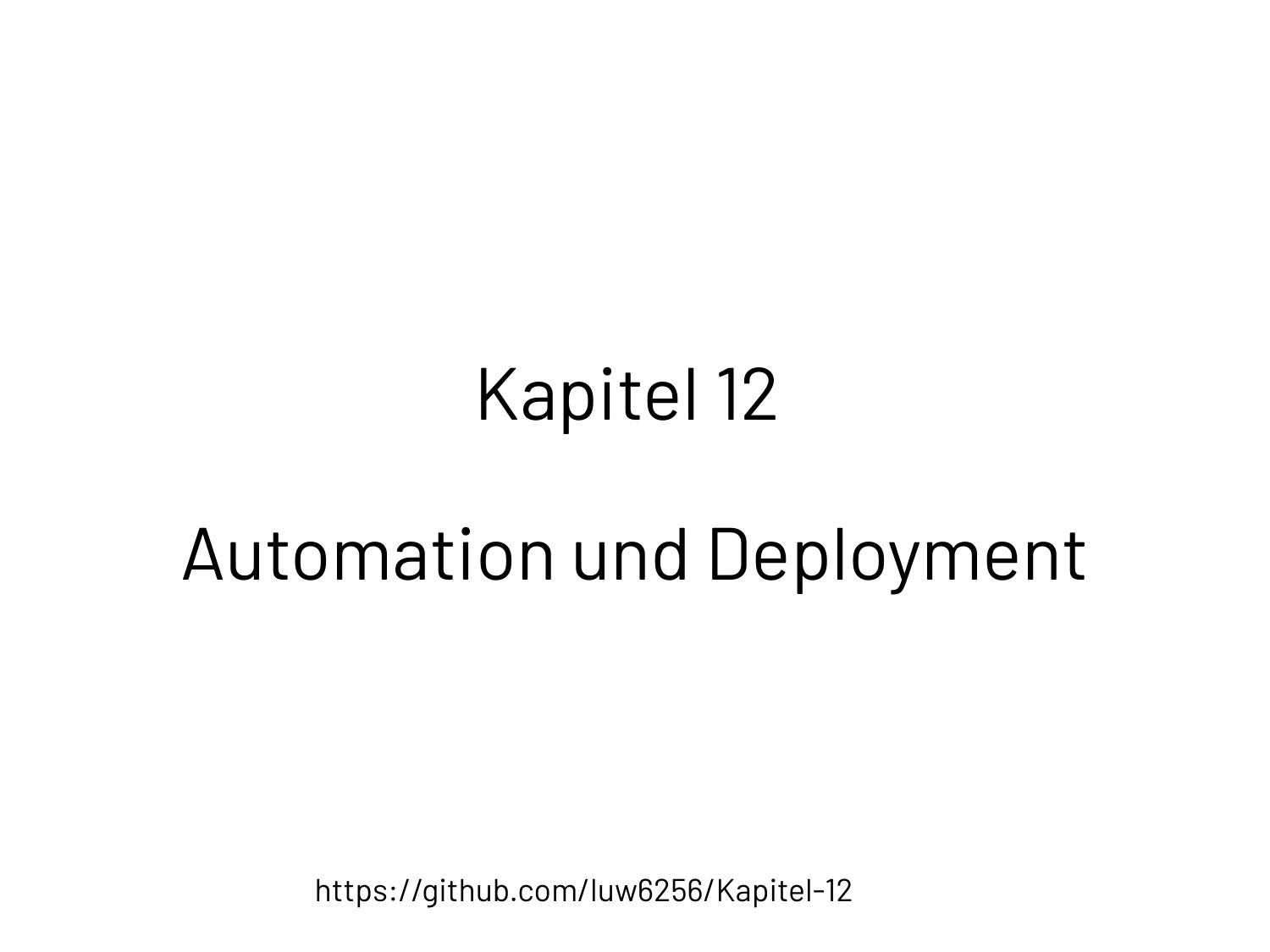

# Kapitel 12 Automation und Deployment
https://github.com/luw6256/Kapitel-12